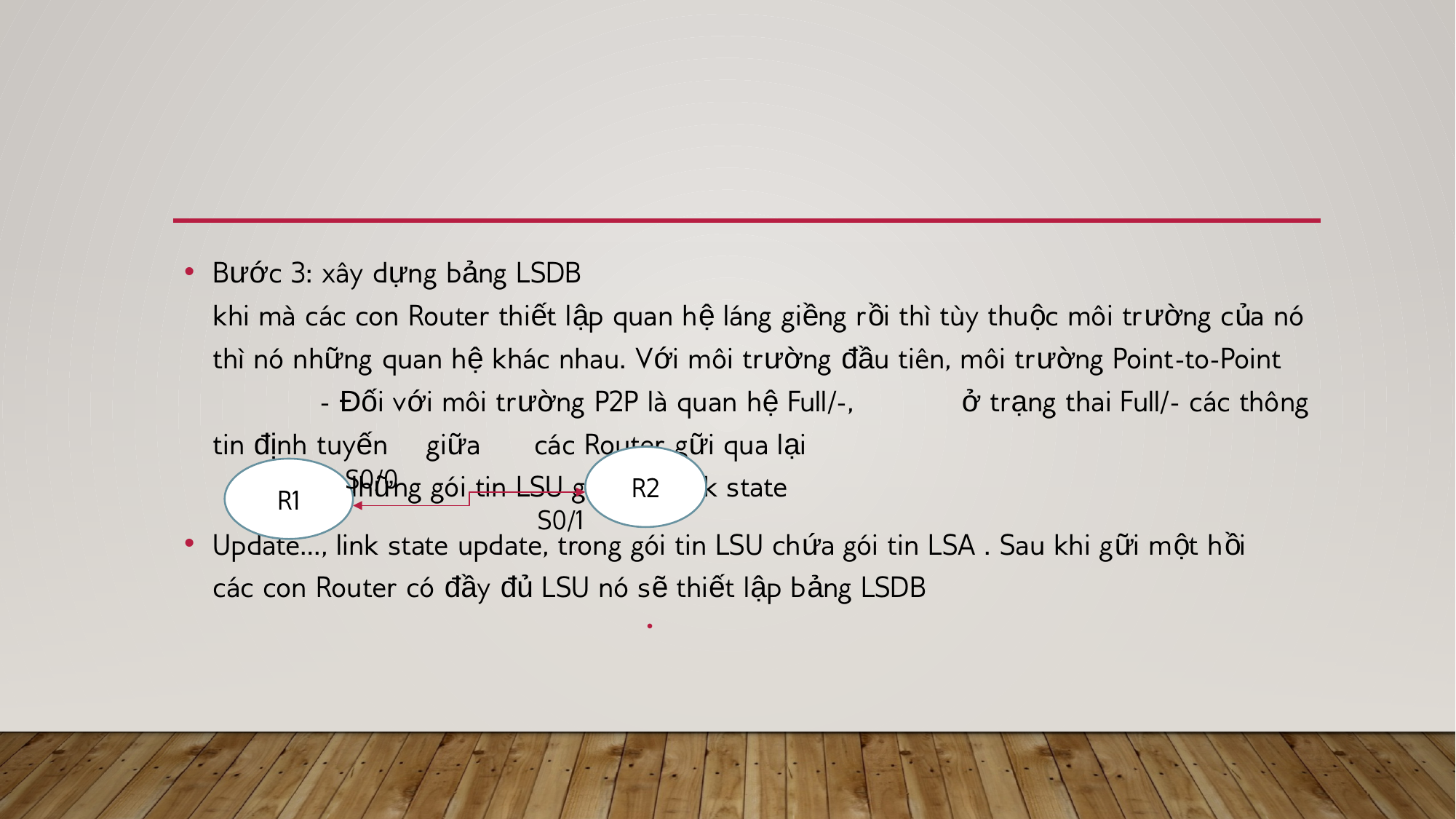

#
Bước 3: xây dựng bảng LSDB
khi mà các con Router thiết lập quan hệ láng giềng rồi thì tùy thuộc môi trường của nó thì nó những quan hệ khác nhau. Với môi trường đầu tiên, môi trường Point-to-Point
					- Đối với môi trường P2P là quan hệ Full/-, 					ở trạng thai Full/- các thông tin định tuyến 					giữa      các Router gữi qua lại
					- Những gói tin LSU gữi qua link state
Update…, link state update, trong gói tin LSU chứa gói tin LSA . Sau khi gữi một hồi
các con Router có đầy đủ LSU nó sẽ thiết lập bảng LSDB

R2
S0/0
R1
S0/1